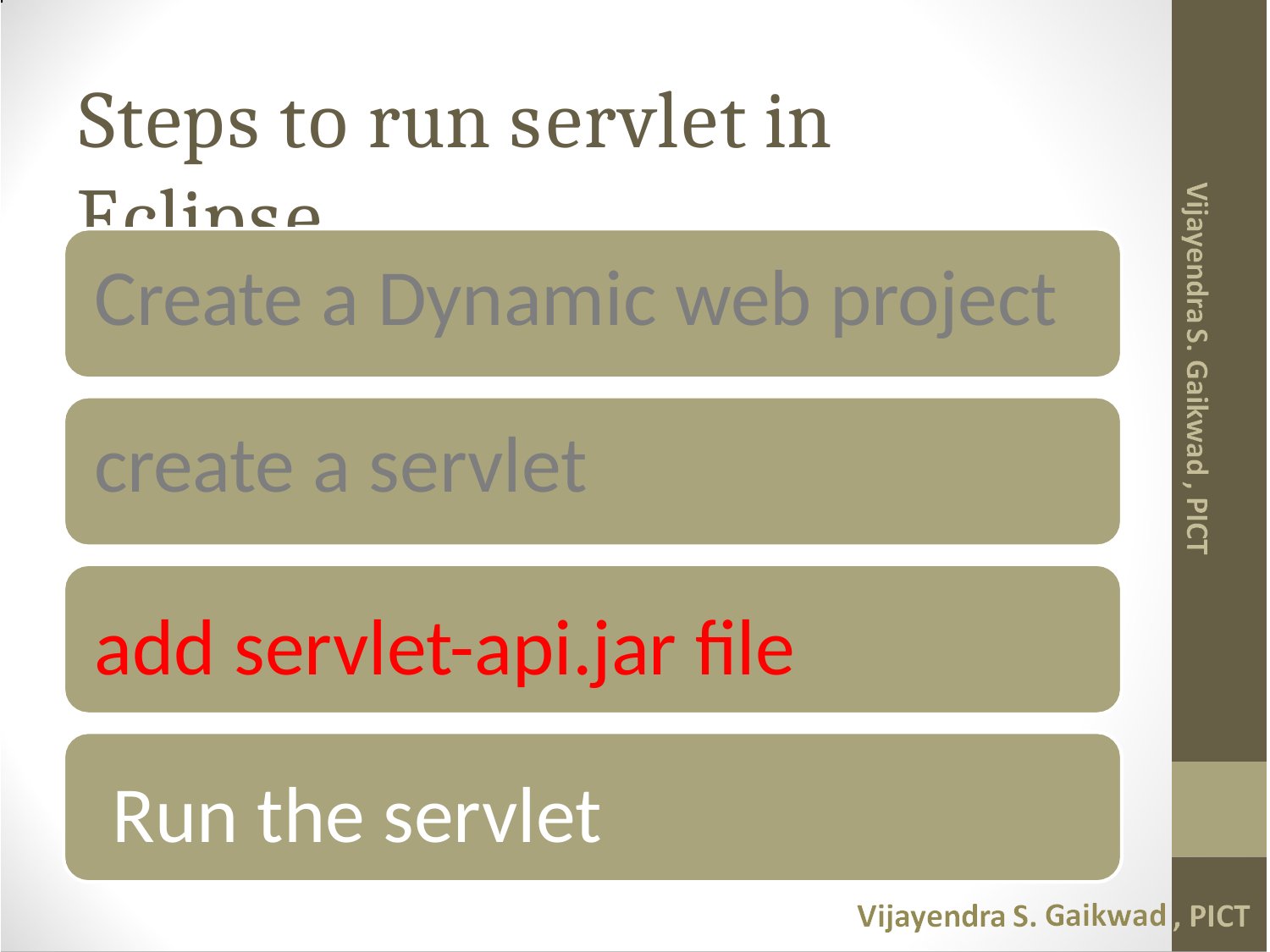

# Steps to run servlet in Eclipse

Create a Dynamic web project

create a servlet
add servlet-api.jar file  Run the servlet